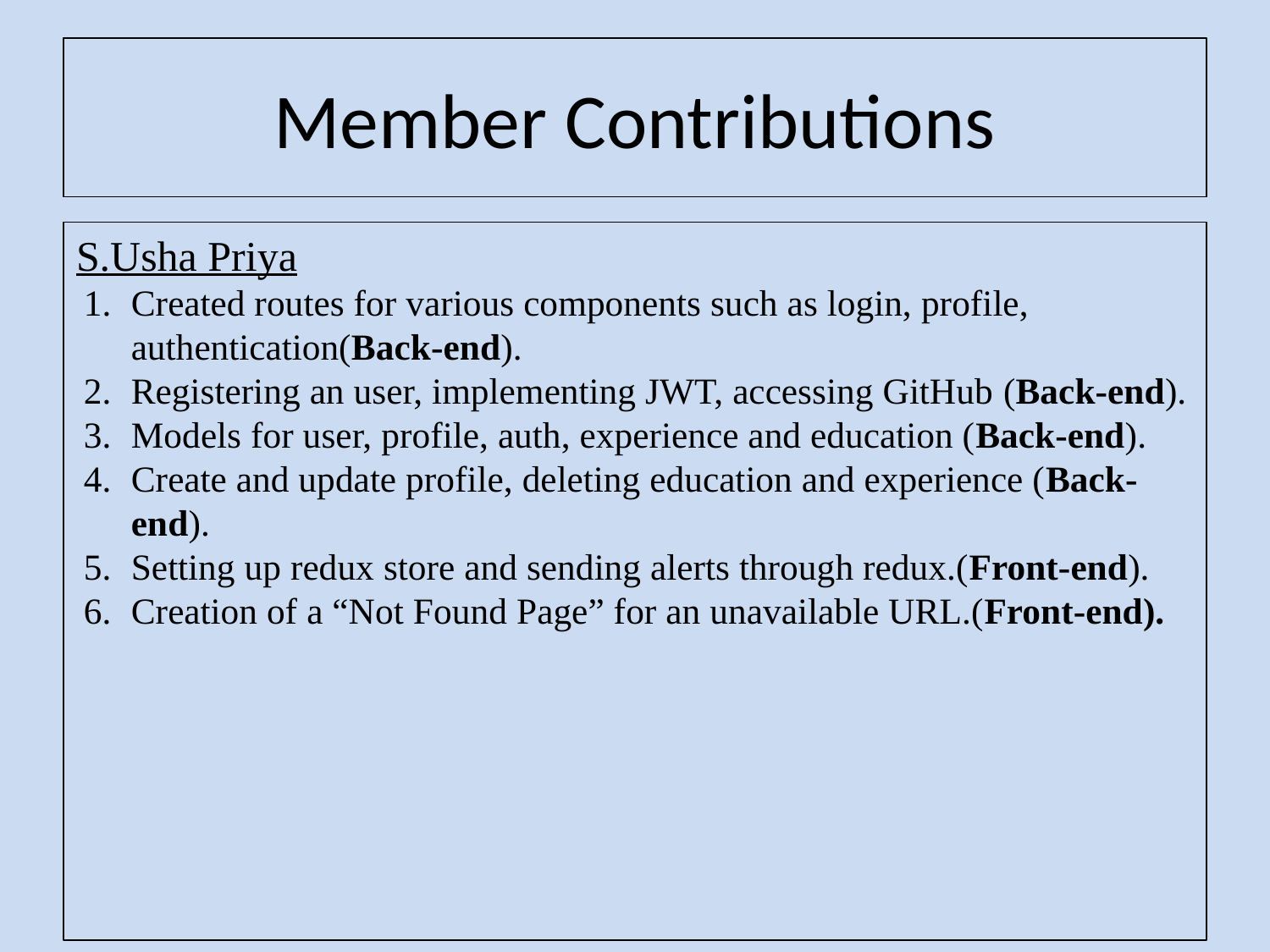

# Member Contributions
S.Usha Priya
Created routes for various components such as login, profile, authentication(Back-end).
Registering an user, implementing JWT, accessing GitHub (Back-end).
Models for user, profile, auth, experience and education (Back-end).
Create and update profile, deleting education and experience (Back-end).
Setting up redux store and sending alerts through redux.(Front-end).
Creation of a “Not Found Page” for an unavailable URL.(Front-end).